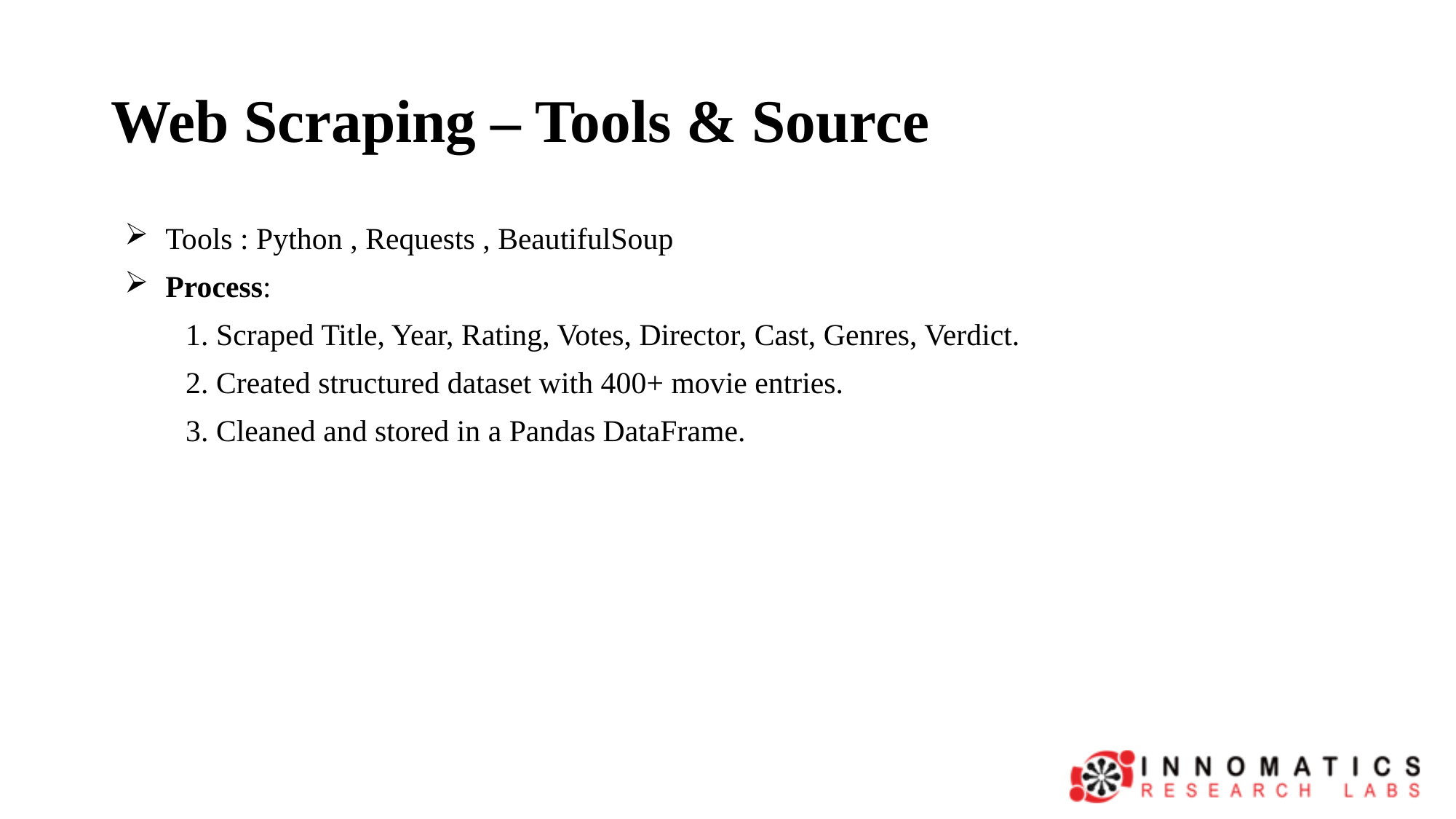

# Web Scraping – Tools & Source
Tools : Python , Requests , BeautifulSoup
Process:
        1. Scraped Title, Year, Rating, Votes, Director, Cast, Genres, Verdict.
        2. Created structured dataset with 400+ movie entries.
        3. Cleaned and stored in a Pandas DataFrame.